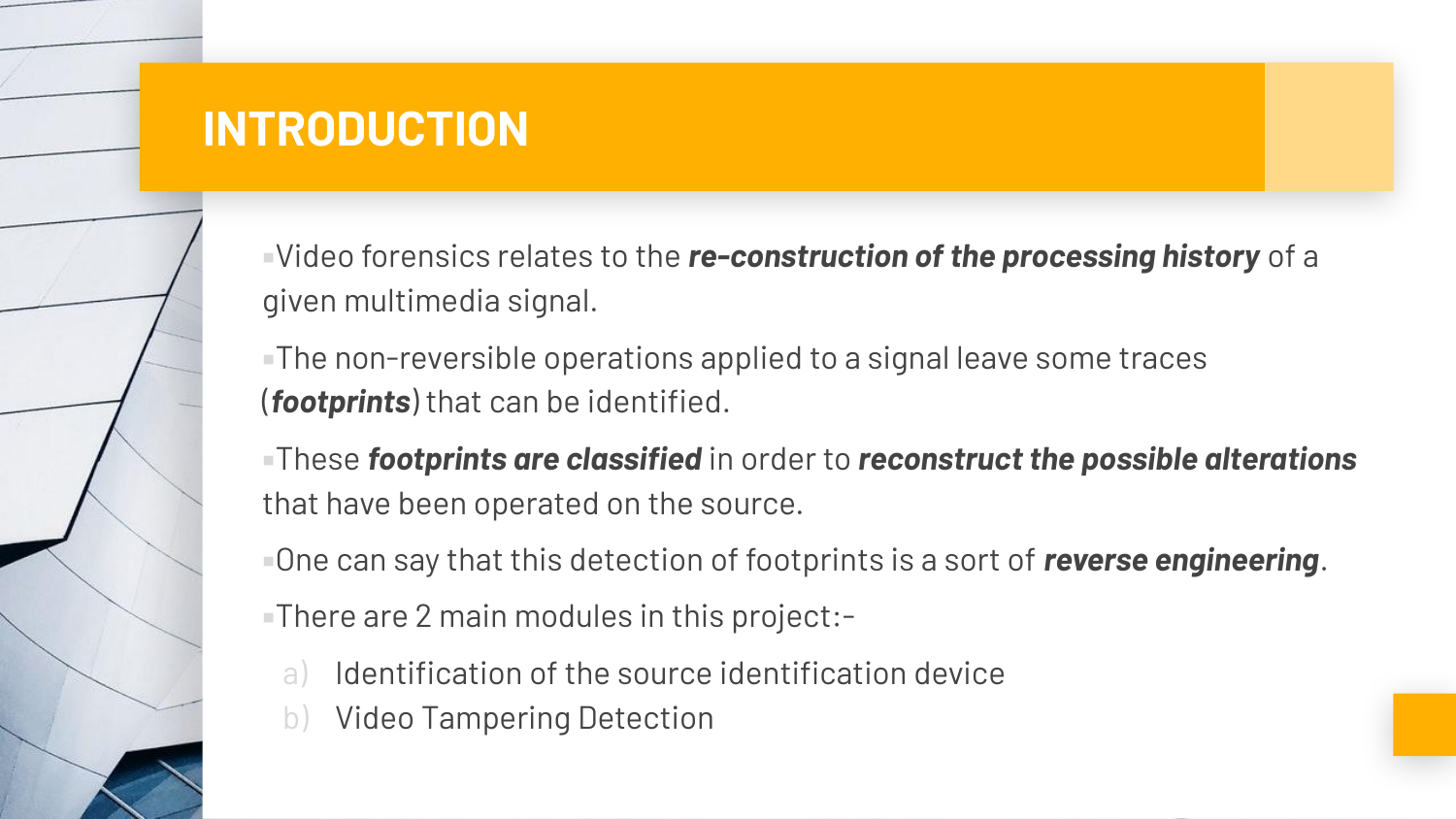

# INTRODUCTION
▪Video forensics relates to the re-construction of the processing history of a given multimedia signal.
▪The non-reversible operations applied to a signal leave some traces (footprints) that can be identified.
▪These footprints are classified in order to reconstruct the possible alterations that have been operated on the source.
▪One can say that this detection of footprints is a sort of reverse engineering.
▪There are 2 main modules in this project:-
Identification of the source identification device
Video Tampering Detection

▪